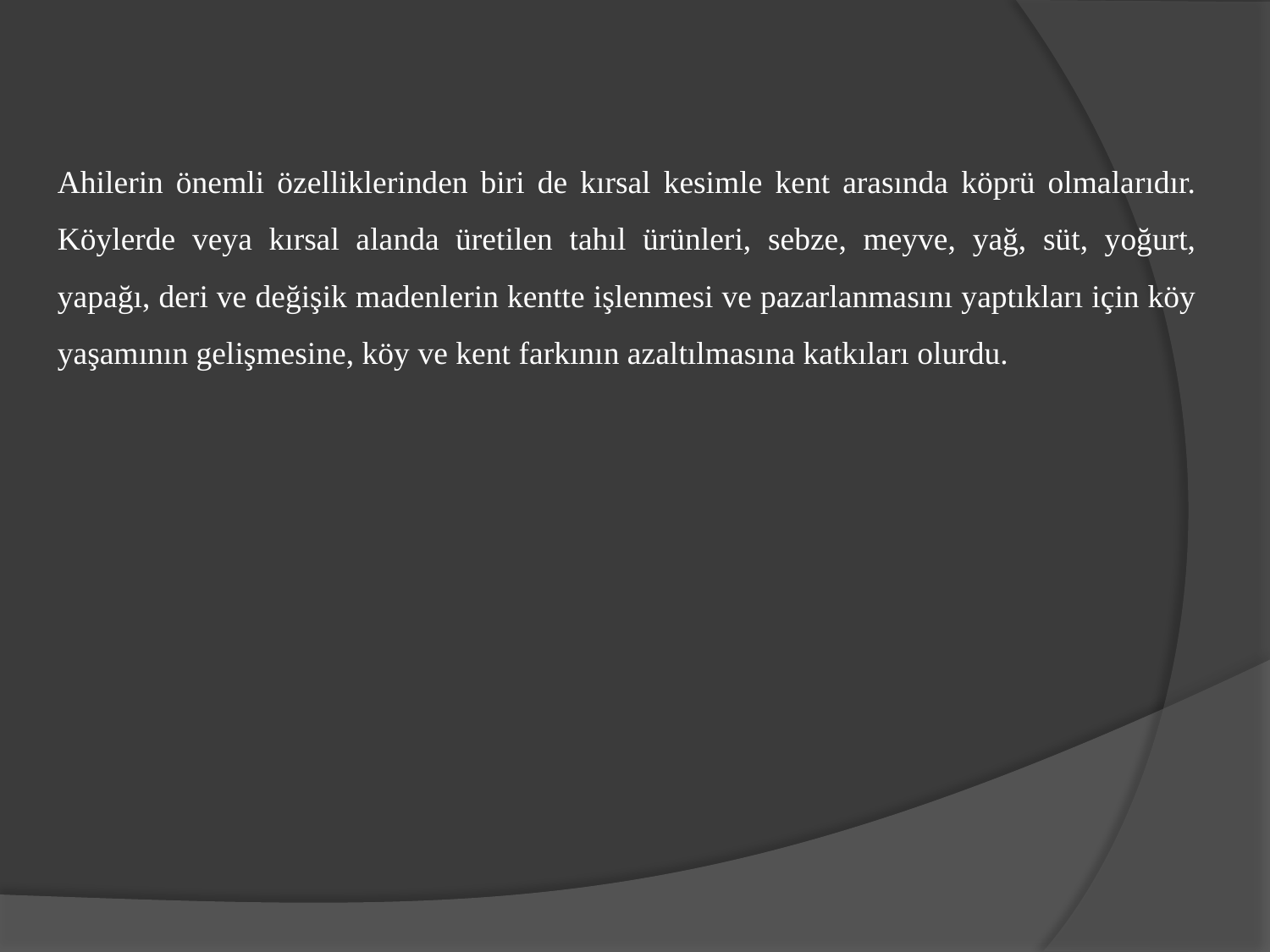

Ahilerin önemli özelliklerinden biri de kırsal kesimle kent arasında köprü olmalarıdır. Köylerde veya kırsal alanda üretilen tahıl ürünleri, sebze, meyve, yağ, süt, yoğurt, yapağı, deri ve değişik madenlerin kentte işlenmesi ve pazarlanmasını yaptıkları için köy yaşamının gelişmesine, köy ve kent farkının azaltılmasına katkıları olurdu.